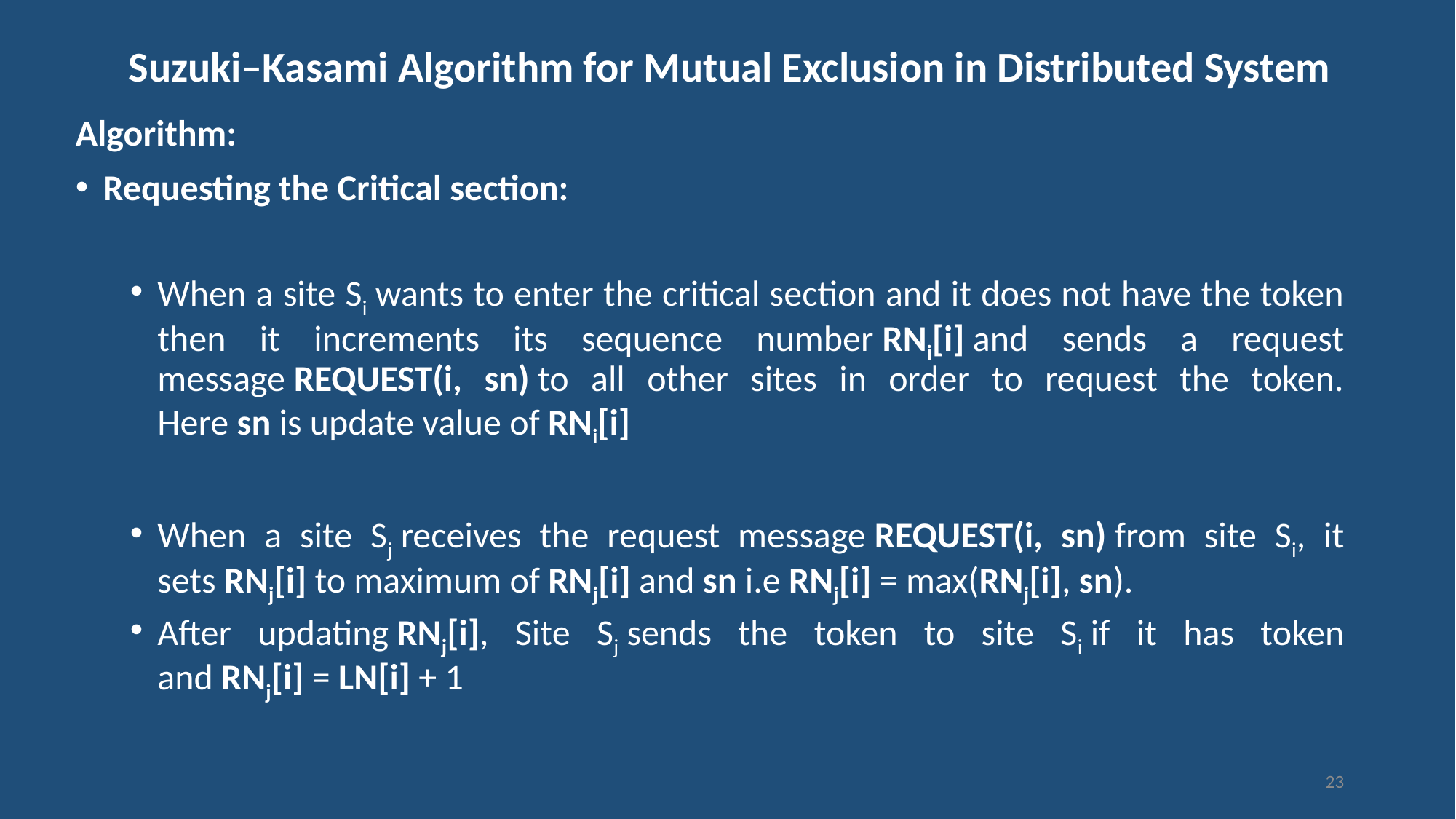

# Suzuki–Kasami Algorithm for Mutual Exclusion in Distributed System
Algorithm:
Requesting the Critical section:

When a site Si wants to enter the critical section and it does not have the token then it increments its sequence number RNi[i] and sends a request message REQUEST(i, sn) to all other sites in order to request the token.
Here sn is update value of RNi[i]

When a site Sj receives the request message REQUEST(i, sn) from site Si, it sets RNj[i] to maximum of RNj[i] and sn i.e RNj[i] = max(RNj[i], sn).
After updating RNj[i], Site Sj sends the token to site Si if it has token and RNj[i] = LN[i] + 1
23